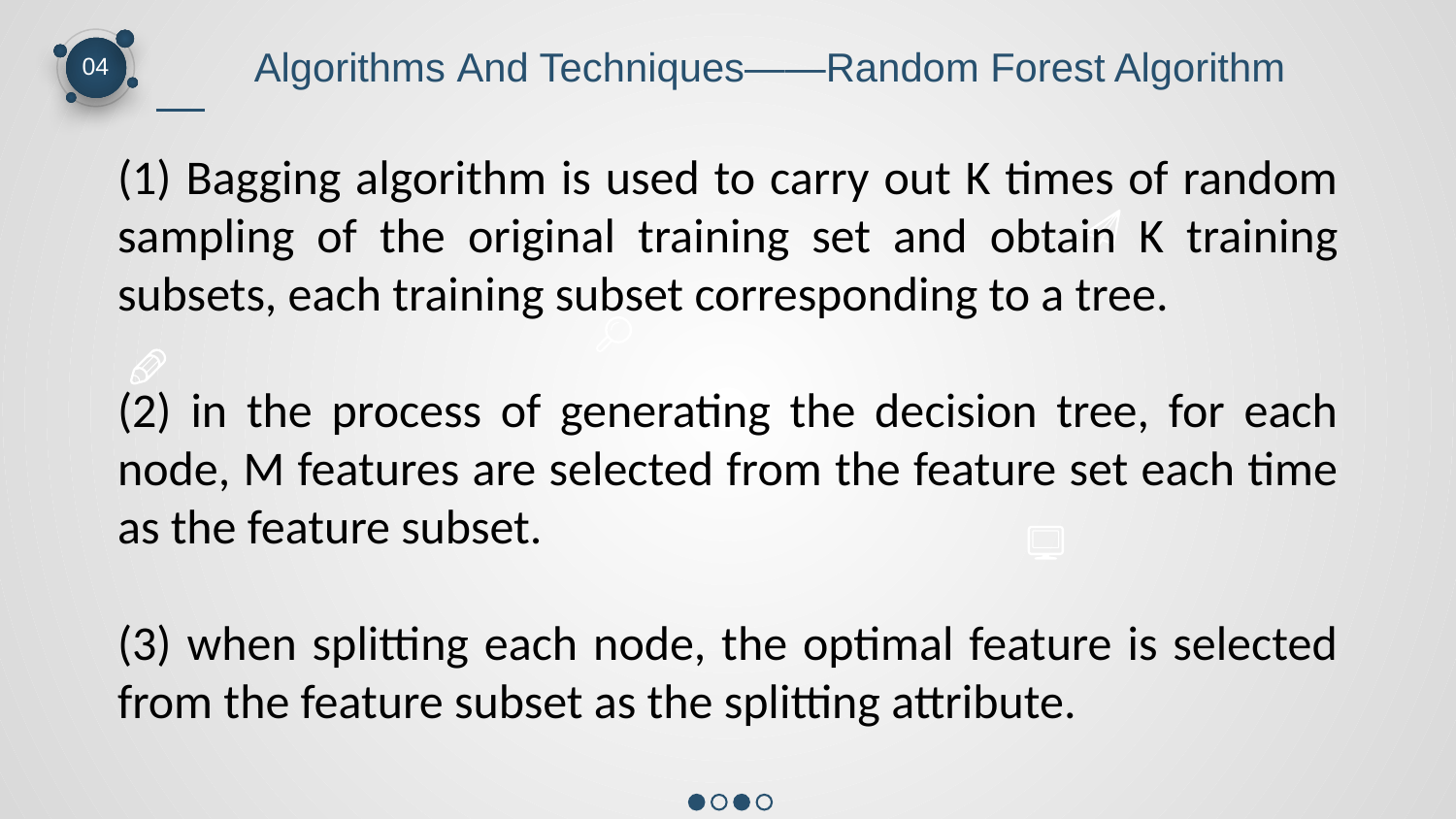

Algorithms And Techniques——Random Forest Algorithm
04
(1) Bagging algorithm is used to carry out K times of random sampling of the original training set and obtain K training subsets, each training subset corresponding to a tree.

(2) in the process of generating the decision tree, for each node, M features are selected from the feature set each time as the feature subset.

(3) when splitting each node, the optimal feature is selected from the feature subset as the splitting attribute.